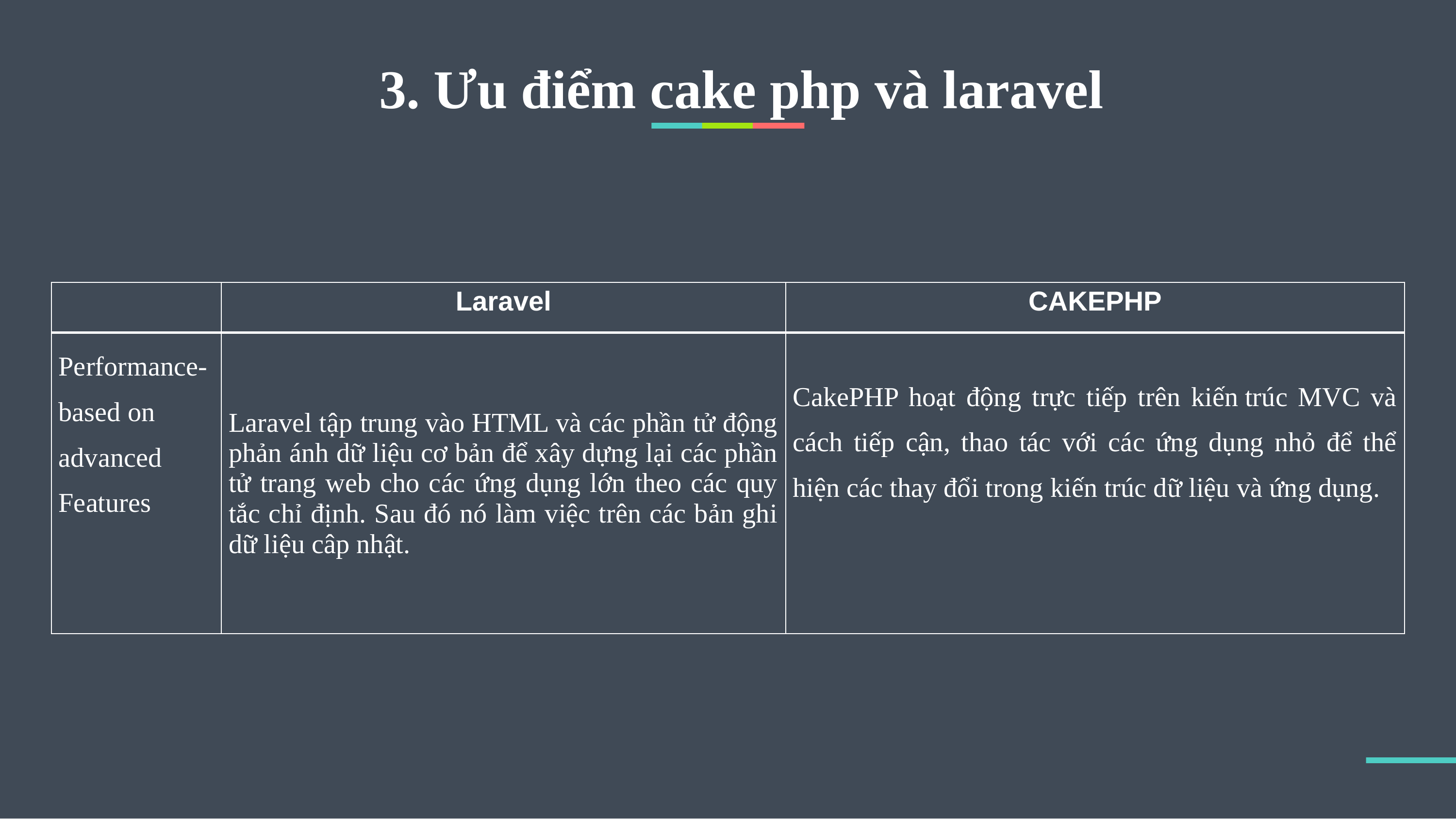

3. Ưu điểm cake php và laravel
|  | Laravel | CAKEPHP |
| --- | --- | --- |
| Performance-based on advanced Features | Laravel tập trung vào HTML và các phần tử động phản ánh dữ liệu cơ bản để xây dựng lại các phần tử trang web cho các ứng dụng lớn theo các quy tắc chỉ định. Sau đó nó làm việc trên các bản ghi dữ liệu câp nhật. | CakePHP hoạt động trực tiếp trên kiến trúc MVC và cách tiếp cận, thao tác với các ứng dụng nhỏ để thể hiện các thay đổi trong kiến trúc dữ liệu và ứng dụng. |